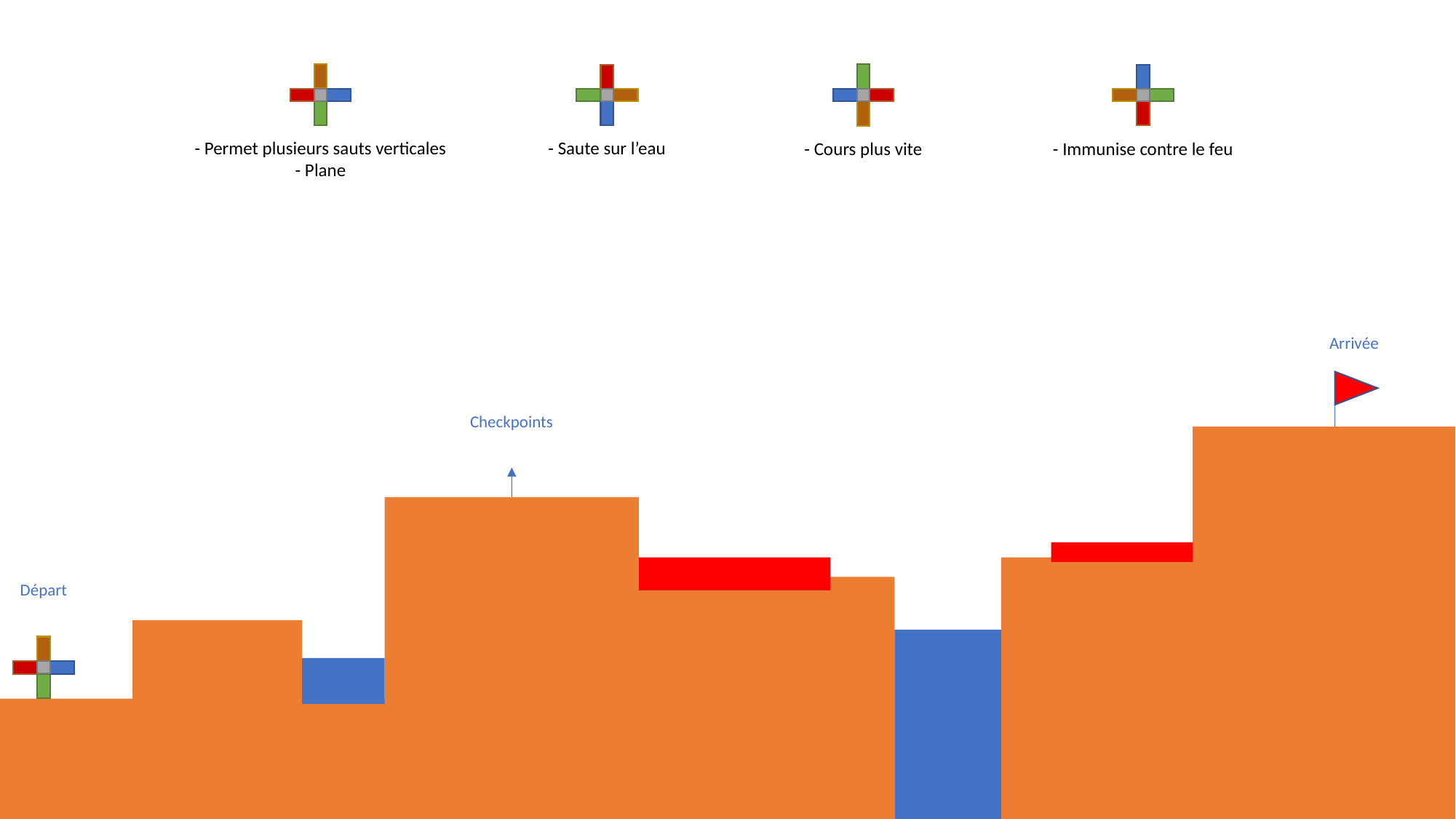

- Permet plusieurs sauts verticales
- Plane

- Saute sur l’eau
- Cours plus vite
- Immunise contre le feu
Arrivée

Checkpoints

Départ